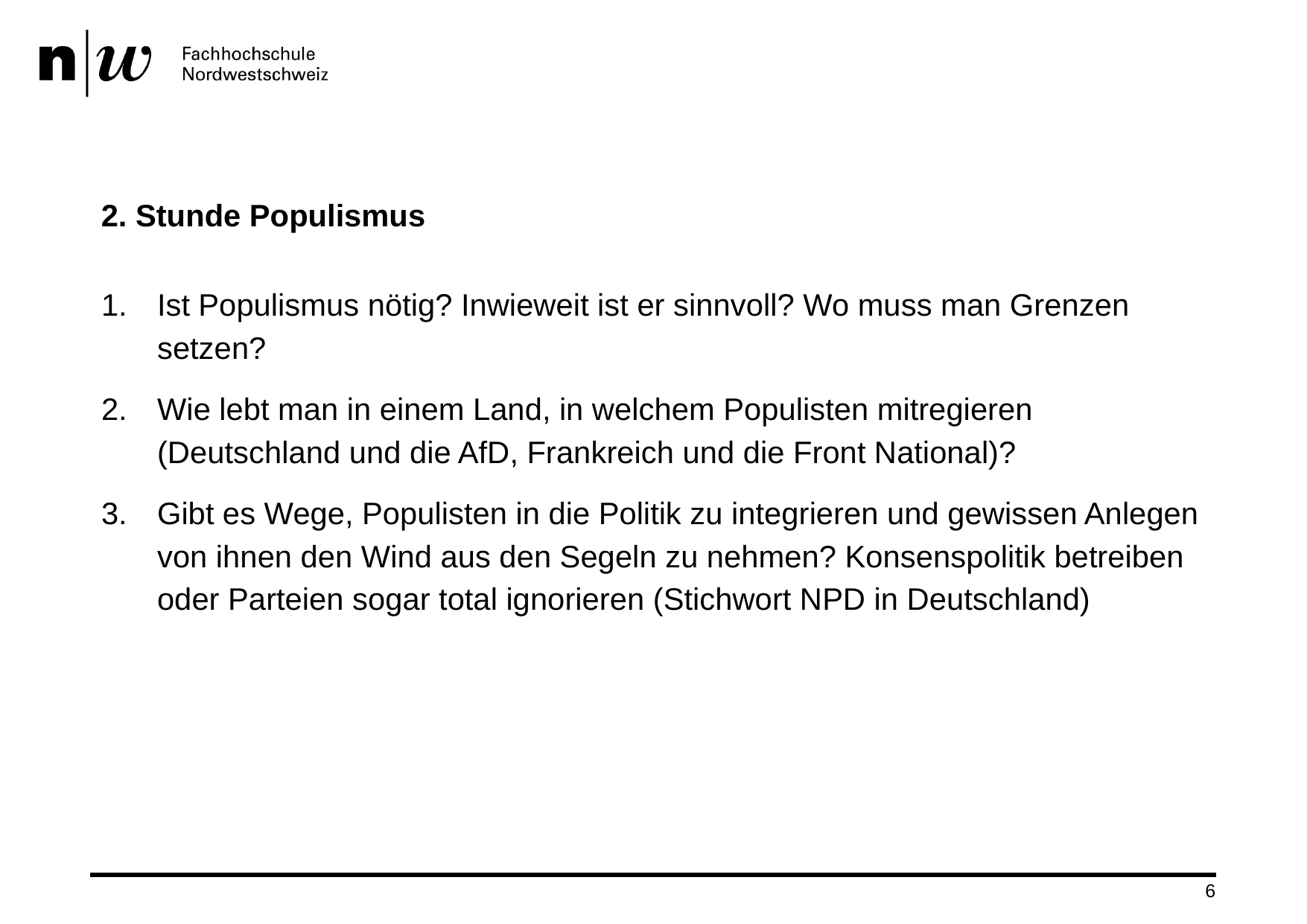

# 2. Stunde Populismus
Ist Populismus nötig? Inwieweit ist er sinnvoll? Wo muss man Grenzen setzen?
Wie lebt man in einem Land, in welchem Populisten mitregieren (Deutschland und die AfD, Frankreich und die Front National)?
Gibt es Wege, Populisten in die Politik zu integrieren und gewissen Anlegen von ihnen den Wind aus den Segeln zu nehmen? Konsenspolitik betreiben oder Parteien sogar total ignorieren (Stichwort NPD in Deutschland)

6